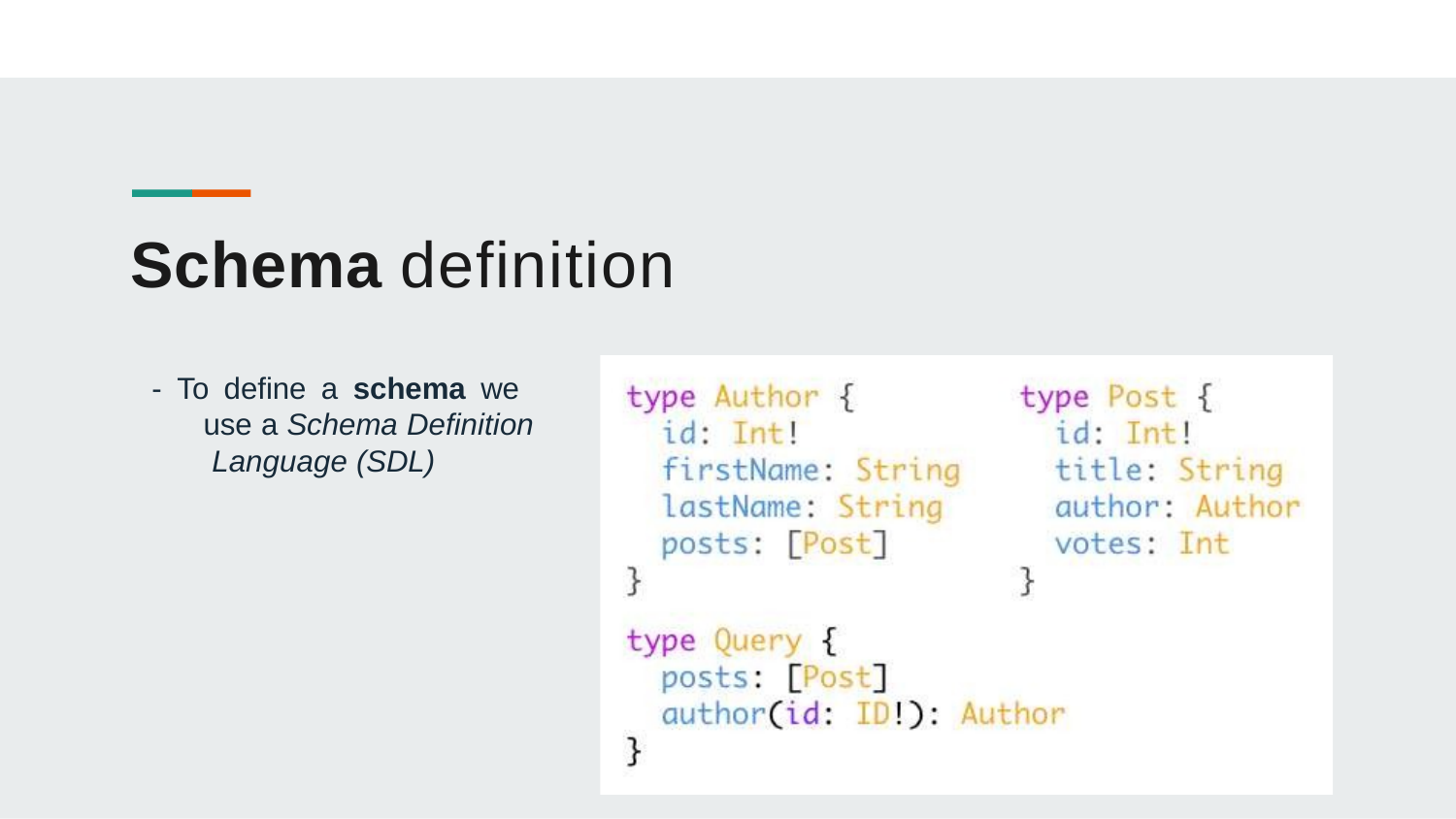

Schema definition

- To define a schema we  use a Schema Definition  Language (SDL)